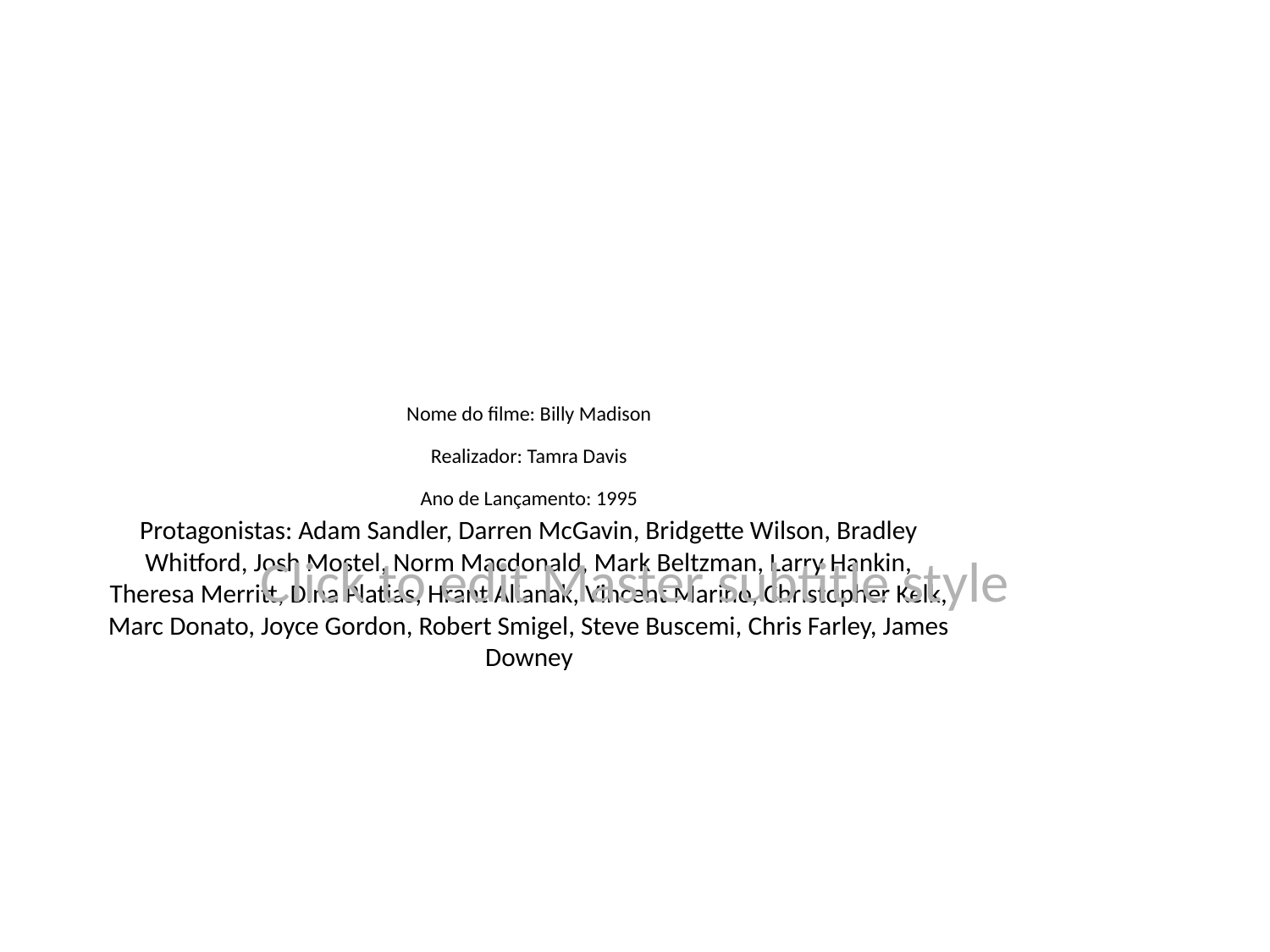

# Nome do filme: Billy Madison
Realizador: Tamra Davis
Ano de Lançamento: 1995
Protagonistas: Adam Sandler, Darren McGavin, Bridgette Wilson, Bradley Whitford, Josh Mostel, Norm Macdonald, Mark Beltzman, Larry Hankin, Theresa Merritt, Dina Platias, Hrant Alianak, Vincent Marino, Christopher Kelk, Marc Donato, Joyce Gordon, Robert Smigel, Steve Buscemi, Chris Farley, James Downey
Click to edit Master subtitle style